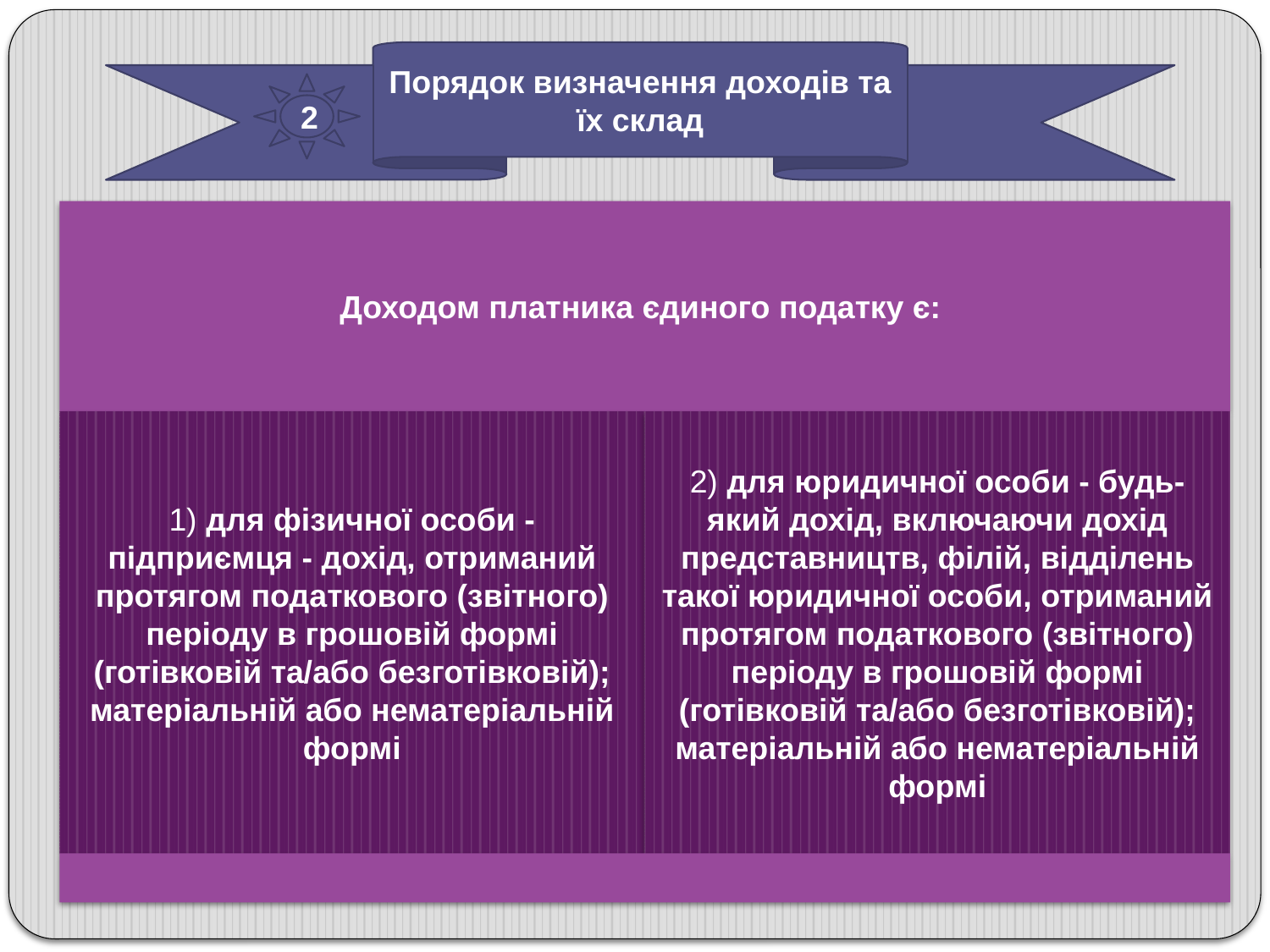

Порядок визначення доходів та їх склад
2
Доходом платника єдиного податку є:
1) для фізичної особи - підприємця - дохід, отриманий протягом податкового (звітного) періоду в грошовій формі (готівковій та/або безготівковій); матеріальній або нематеріальній формі
2) для юридичної особи - будь-який дохід, включаючи дохід представництв, філій, відділень такої юридичної особи, отриманий протягом податкового (звітного) періоду в грошовій формі (готівковій та/або безготівковій); матеріальній або нематеріальній формі